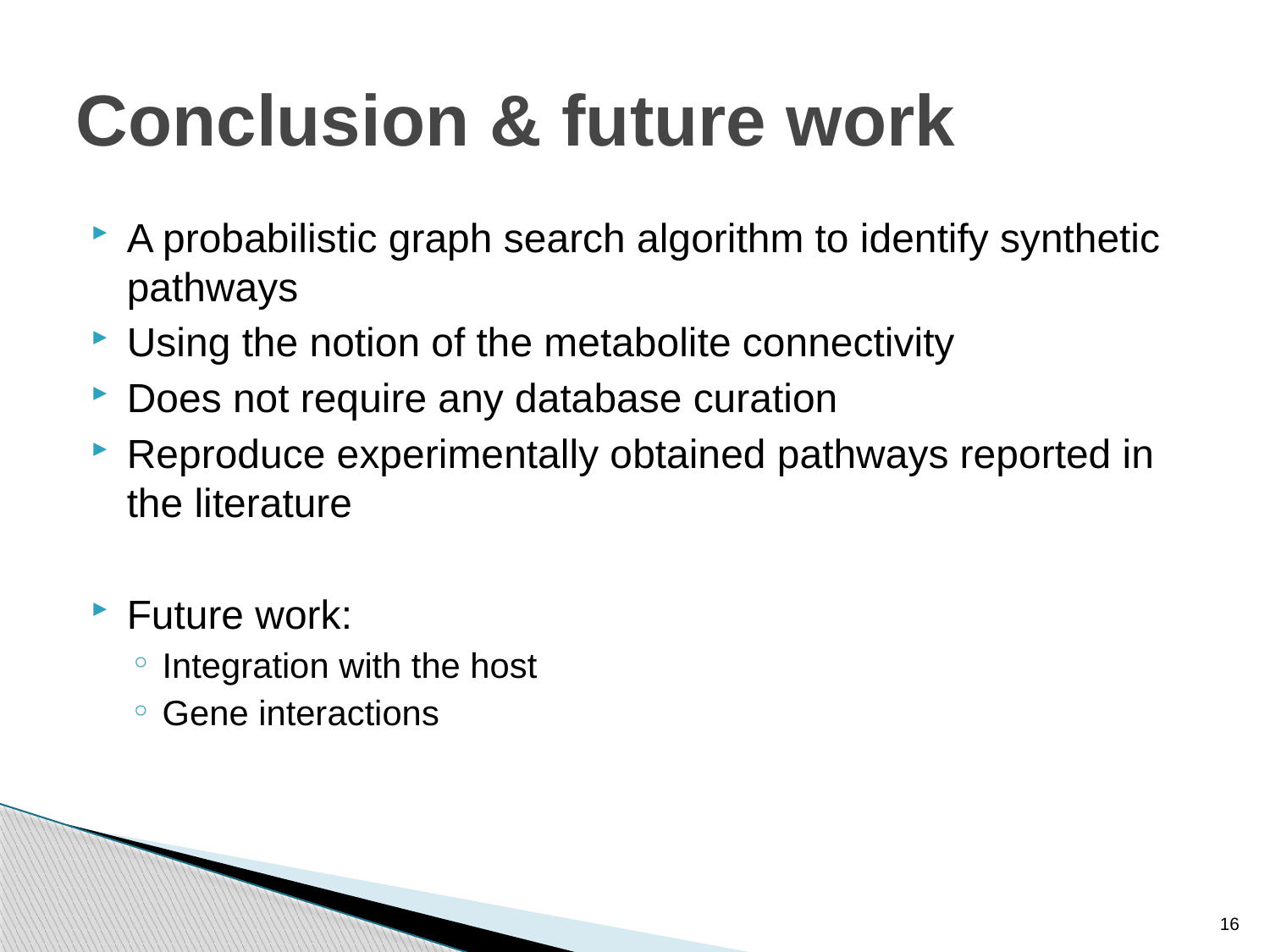

# Conclusion & future work
A probabilistic graph search algorithm to identify synthetic pathways
Using the notion of the metabolite connectivity
Does not require any database curation
Reproduce experimentally obtained pathways reported in the literature

Future work:
Integration with the host
Gene interactions

16